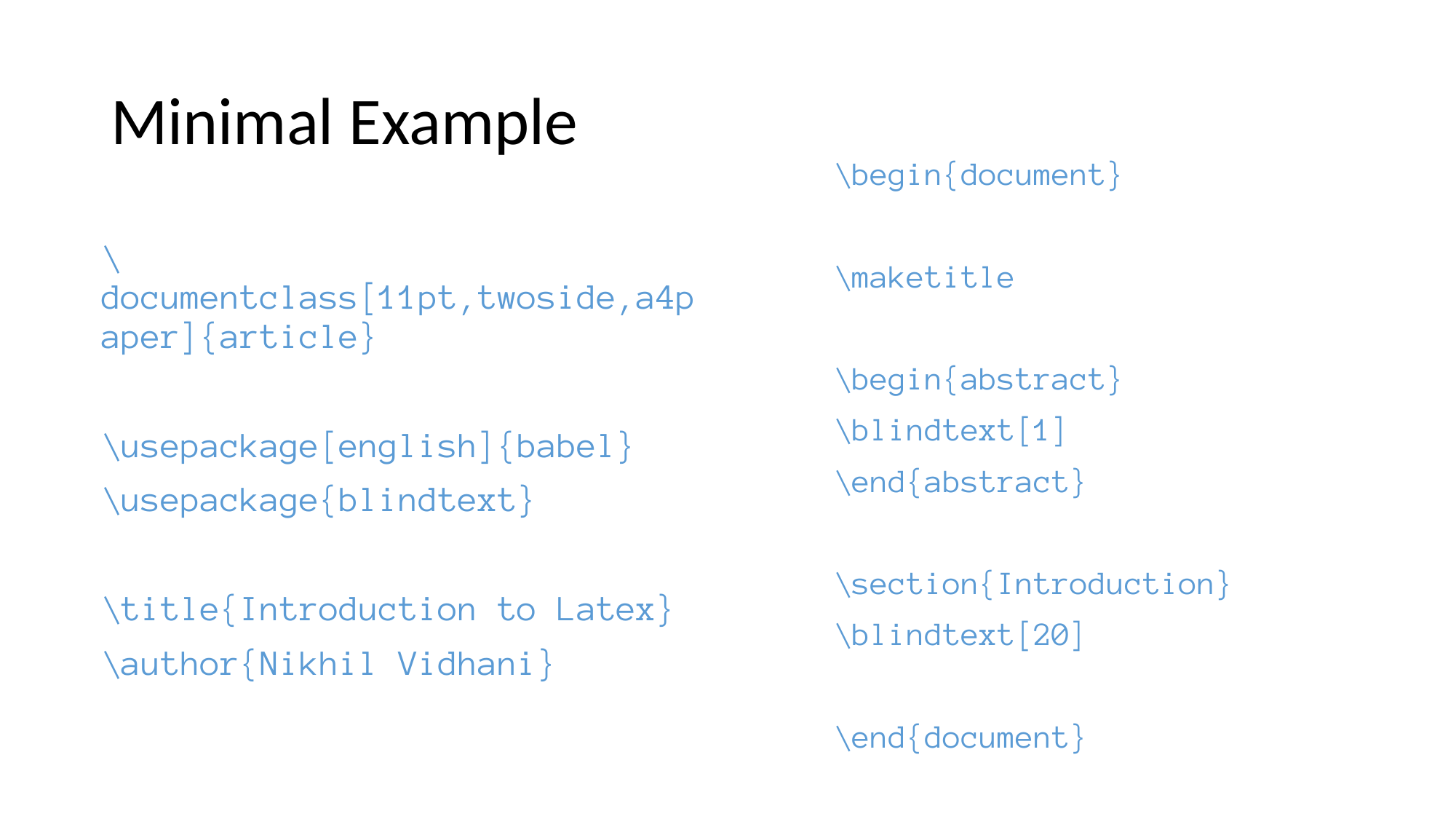

# Minimal Example
\begin{document}

\maketitle

\begin{abstract}
\blindtext[1]
\end{abstract}

\section{Introduction}
\blindtext[20]

\end{document}
\documentclass[11pt,twoside,a4paper]{article}

\usepackage[english]{babel}
\usepackage{blindtext}

\title{Introduction to Latex}
\author{Nikhil Vidhani}